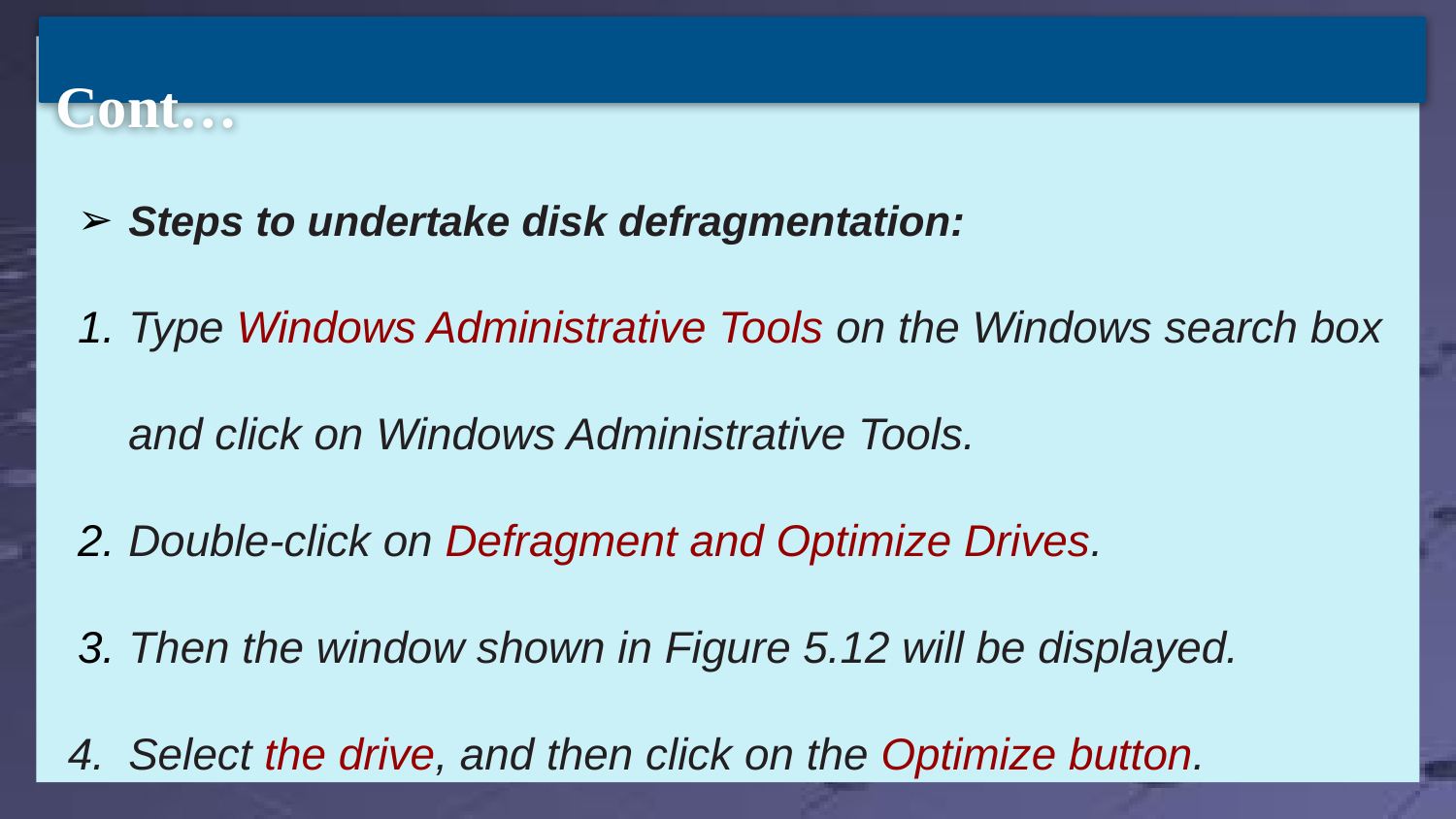

Cont…

Steps to undertake disk defragmentation:
Type Windows Administrative Tools on the Windows search box and click on Windows Administrative Tools.
Double-click on Defragment and Optimize Drives.
Then the window shown in Figure 5.12 will be displayed.
Select the drive, and then click on the Optimize button.